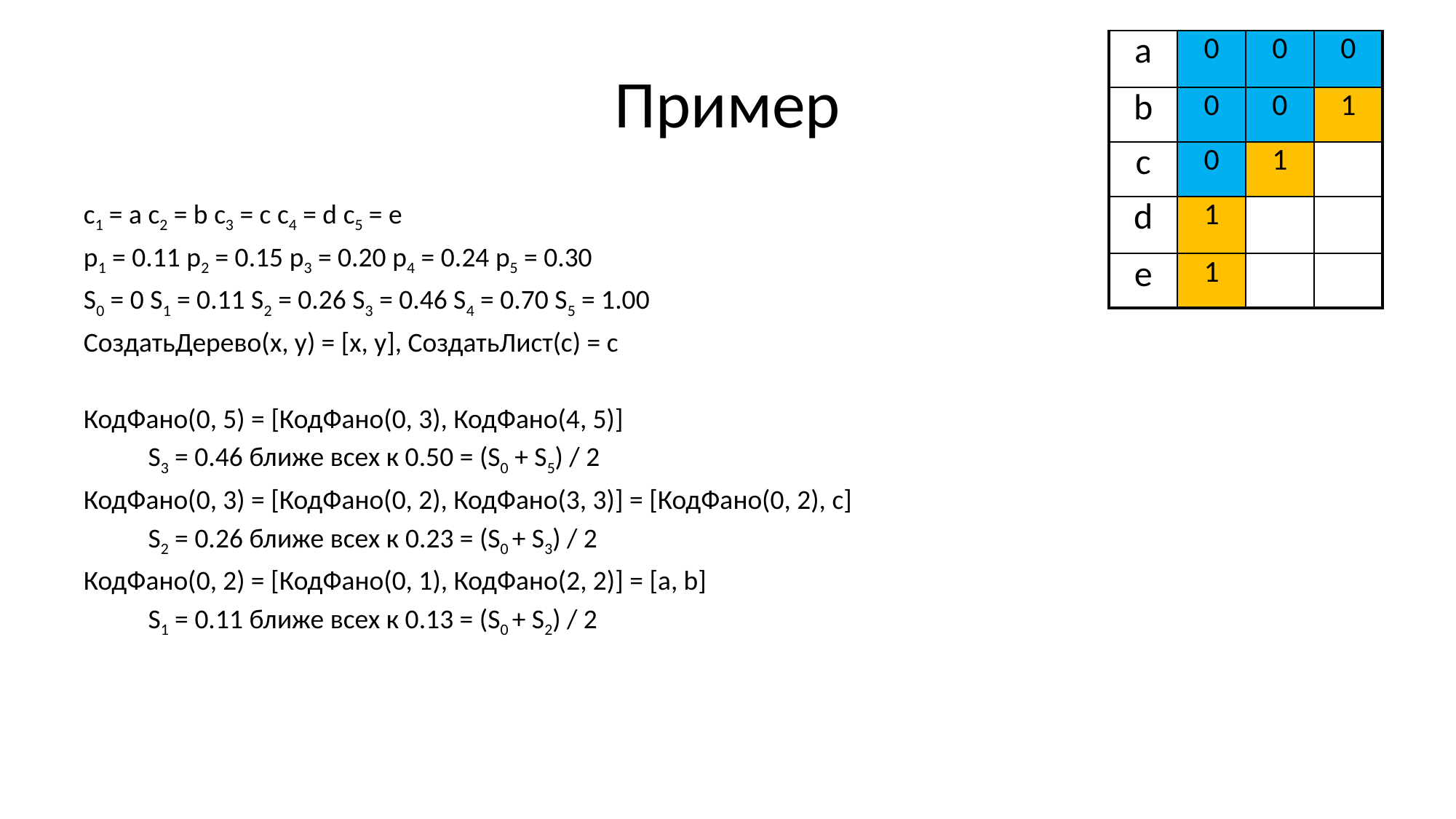

| a | 0 | 0 | 0 |
| --- | --- | --- | --- |
| b | 0 | 0 | 1 |
| c | 0 | 1 |  |
| d | 1 | 0 |  |
| e | 1 | 1 |  |
# Пример
c1 = a	c2 = b c3 = c c4 = d c5 = e
p1 = 0.11 p2 = 0.15 p3 = 0.20 p4 = 0.24 p5 = 0.30
S0 = 0 S1 = 0.11 S2 = 0.26 S3 = 0.46 S4 = 0.70 S5 = 1.00
СоздатьДерево(x, y) = [x, y], СоздатьЛист(с) = с

КодФано(0, 5) = [КодФано(0, 3), КодФано(4, 5)]
								S3 = 0.46 ближе всех к 0.50 = (S0 + S5) / 2
КодФано(0, 3) = [КодФано(0, 2), КодФано(3, 3)] = [КодФано(0, 2), c]
								S2 = 0.26 ближе всех к 0.23 = (S0 + S3) / 2
КодФано(0, 2) = [КодФано(0, 1), КодФано(2, 2)] = [a, b]
								S1 = 0.11 ближе всех к 0.13 = (S0 + S2) / 2
КодФано(4, 5) = [КодФано(4, 4), КодФано(5, 5)] = [d, e]
								S4 = 0.70 ближе всех к 0.85 = (S4 + S5) / 2